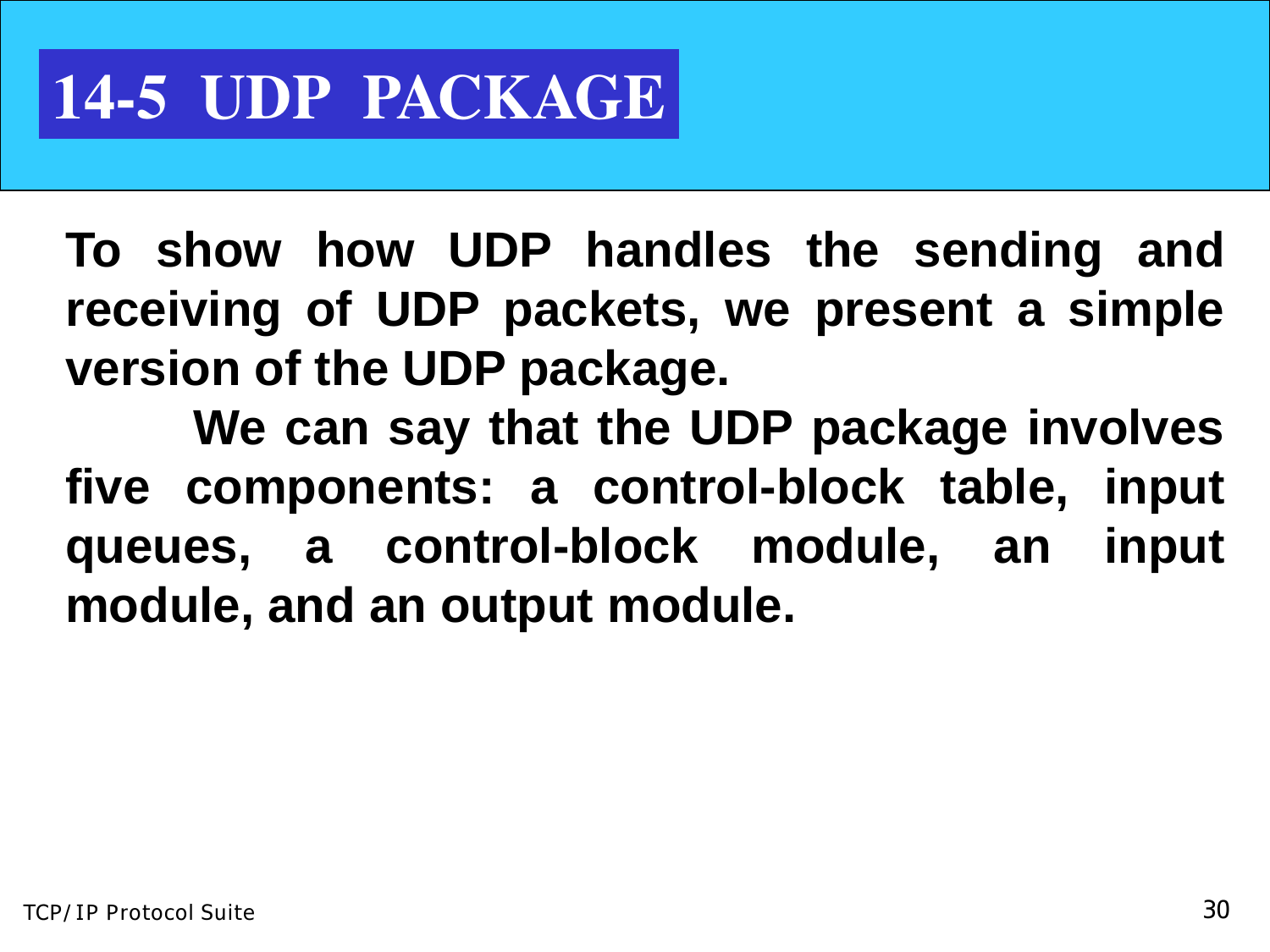

14-5  UDP  PACKAGE
To show how UDP handles the sending and receiving of UDP packets, we present a simple version of the UDP package.
       We can say that the UDP package involves five components: a control-block table, input queues, a control-block module, an input module, and an output module.
30
TCP/IP Protocol Suite